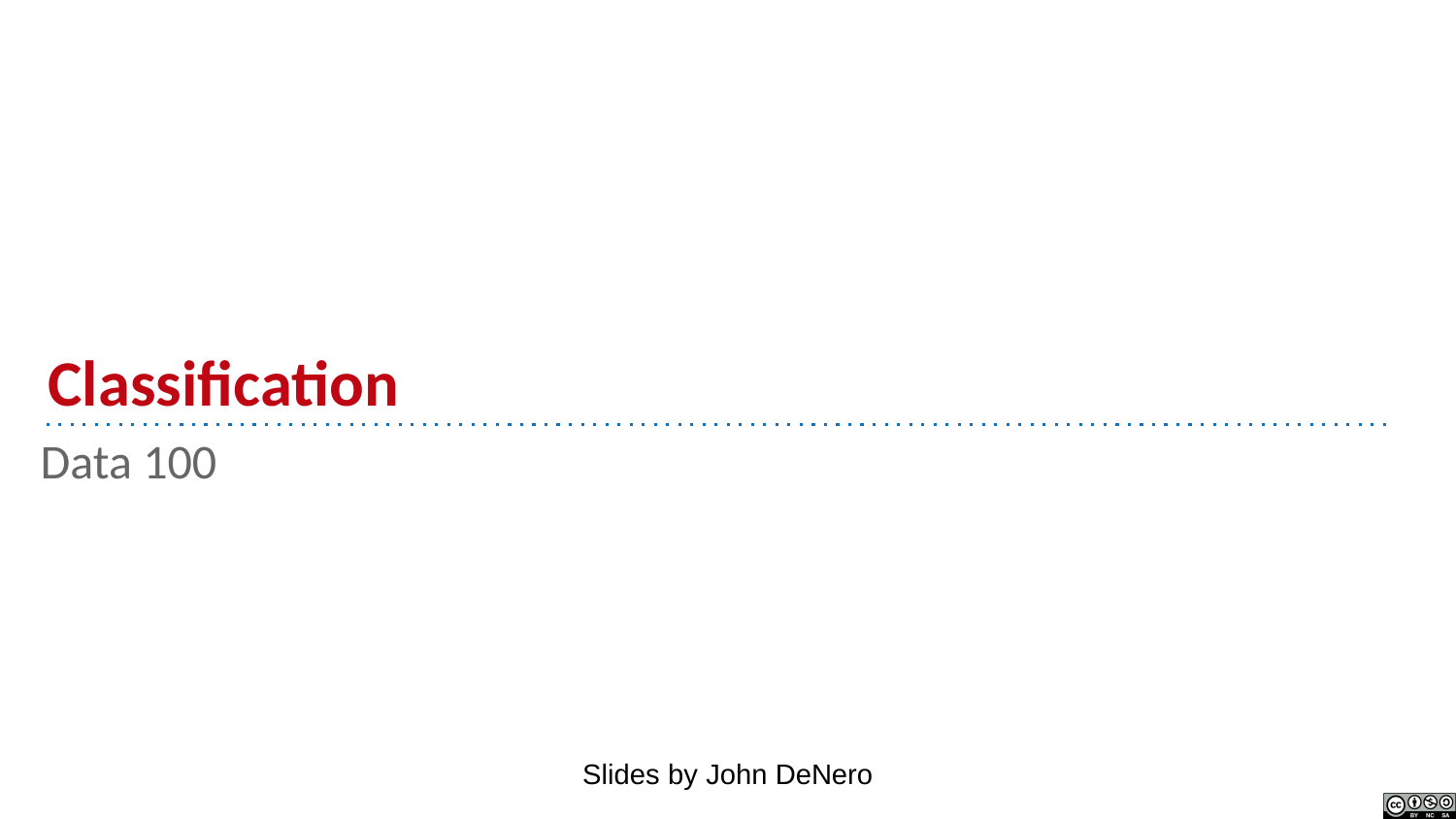

# Classification
Data 100
Slides by John DeNero